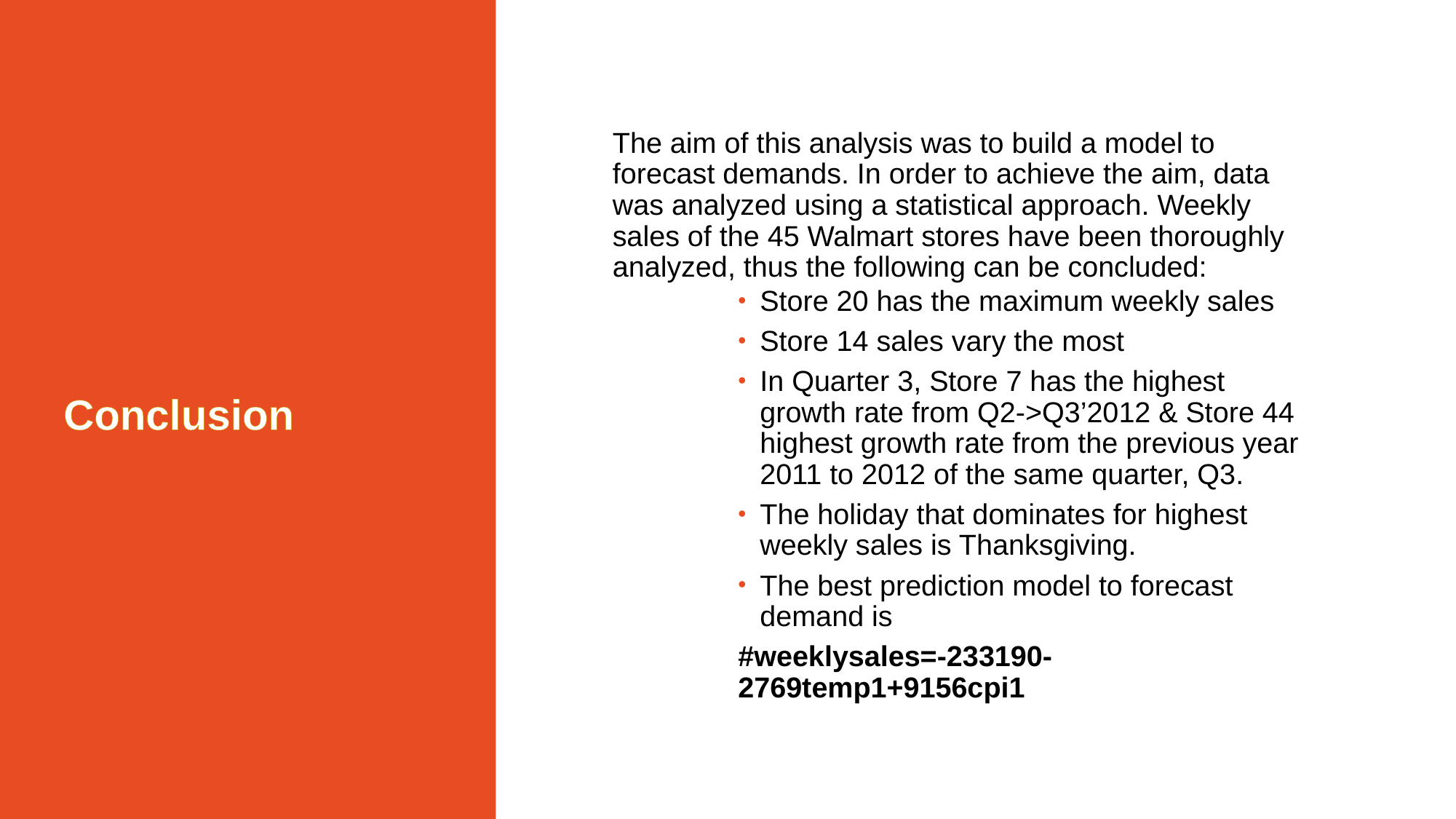

# Conclusion
The aim of this analysis was to build a model to forecast demands. In order to achieve the aim, data was analyzed using a statistical approach. Weekly sales of the 45 Walmart stores have been thoroughly analyzed, thus the following can be concluded:
Store 20 has the maximum weekly sales
Store 14 sales vary the most
In Quarter 3, Store 7 has the highest growth rate from Q2->Q3’2012 & Store 44 highest growth rate from the previous year 2011 to 2012 of the same quarter, Q3.
The holiday that dominates for highest weekly sales is Thanksgiving.
The best prediction model to forecast demand is
#weeklysales=-233190-2769temp1+9156cpi1